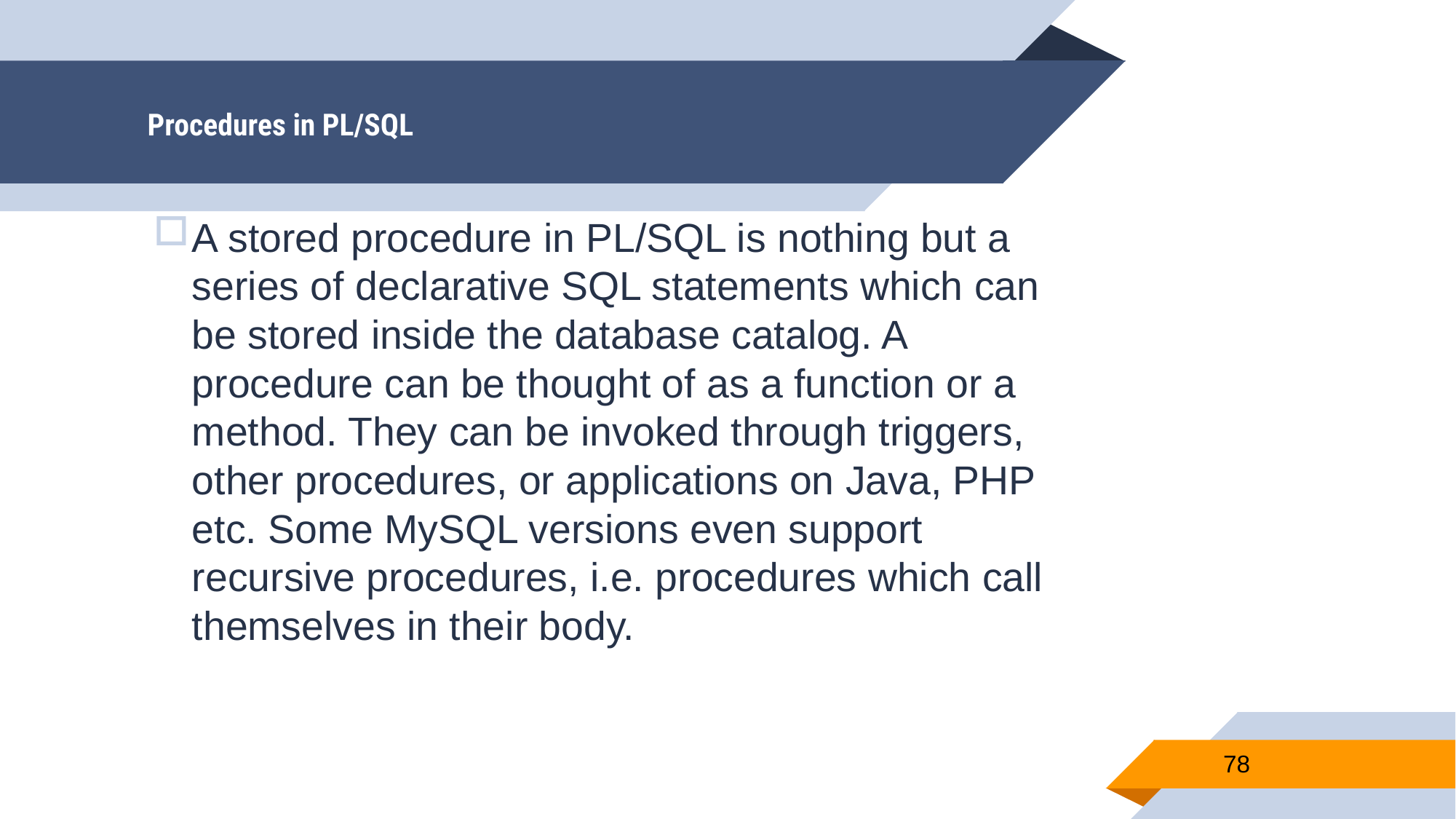

# Procedures in PL/SQL
A stored procedure in PL/SQL is nothing but a series of declarative SQL statements which can be stored inside the database catalog. A procedure can be thought of as a function or a method. They can be invoked through triggers, other procedures, or applications on Java, PHP etc. Some MySQL versions even support recursive procedures, i.e. procedures which call themselves in their body.

78